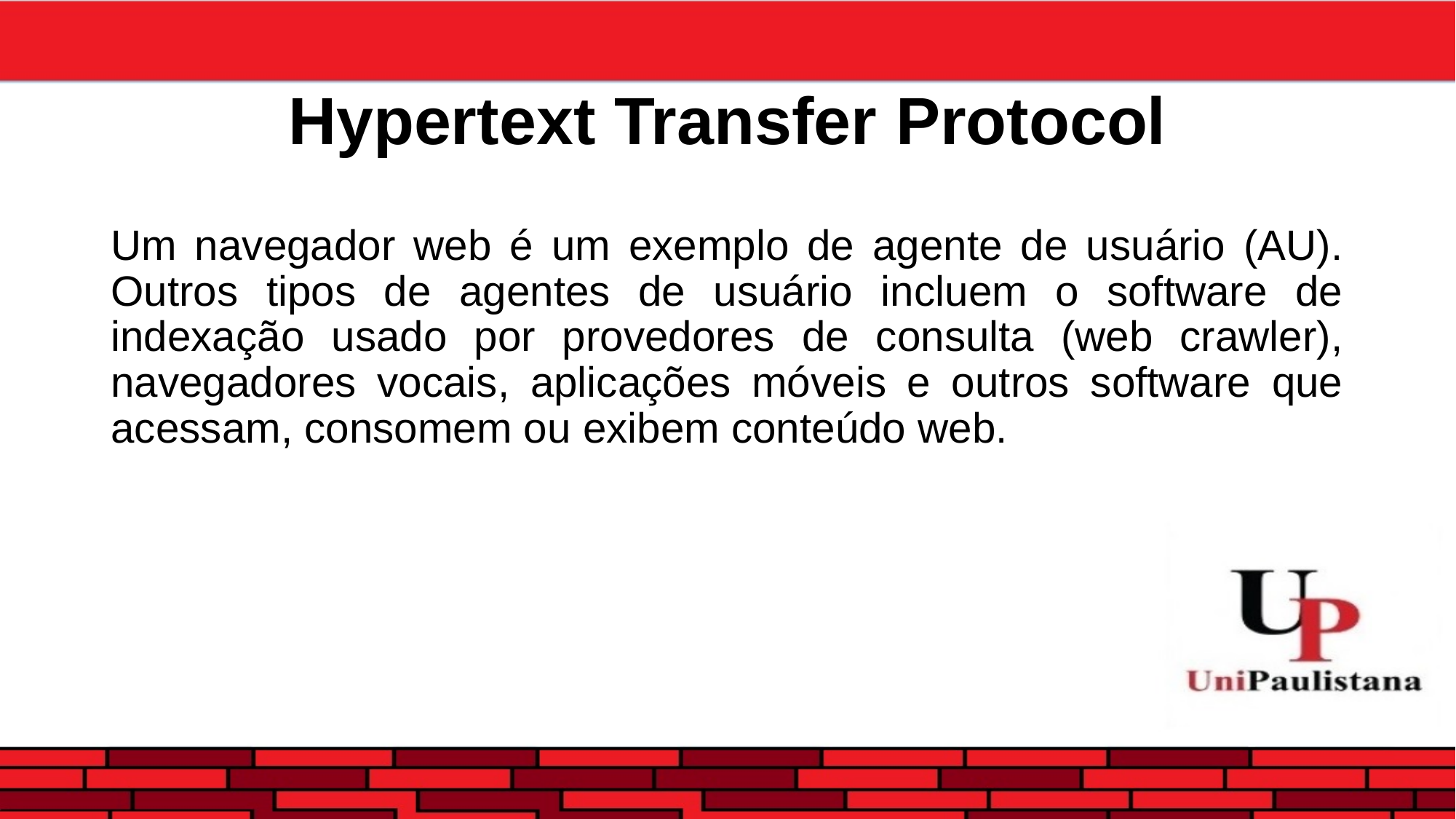

# Hypertext Transfer Protocol
Um navegador web é um exemplo de agente de usuário (AU). Outros tipos de agentes de usuário incluem o software de indexação usado por provedores de consulta (web crawler), navegadores vocais, aplicações móveis e outros software que acessam, consomem ou exibem conteúdo web.